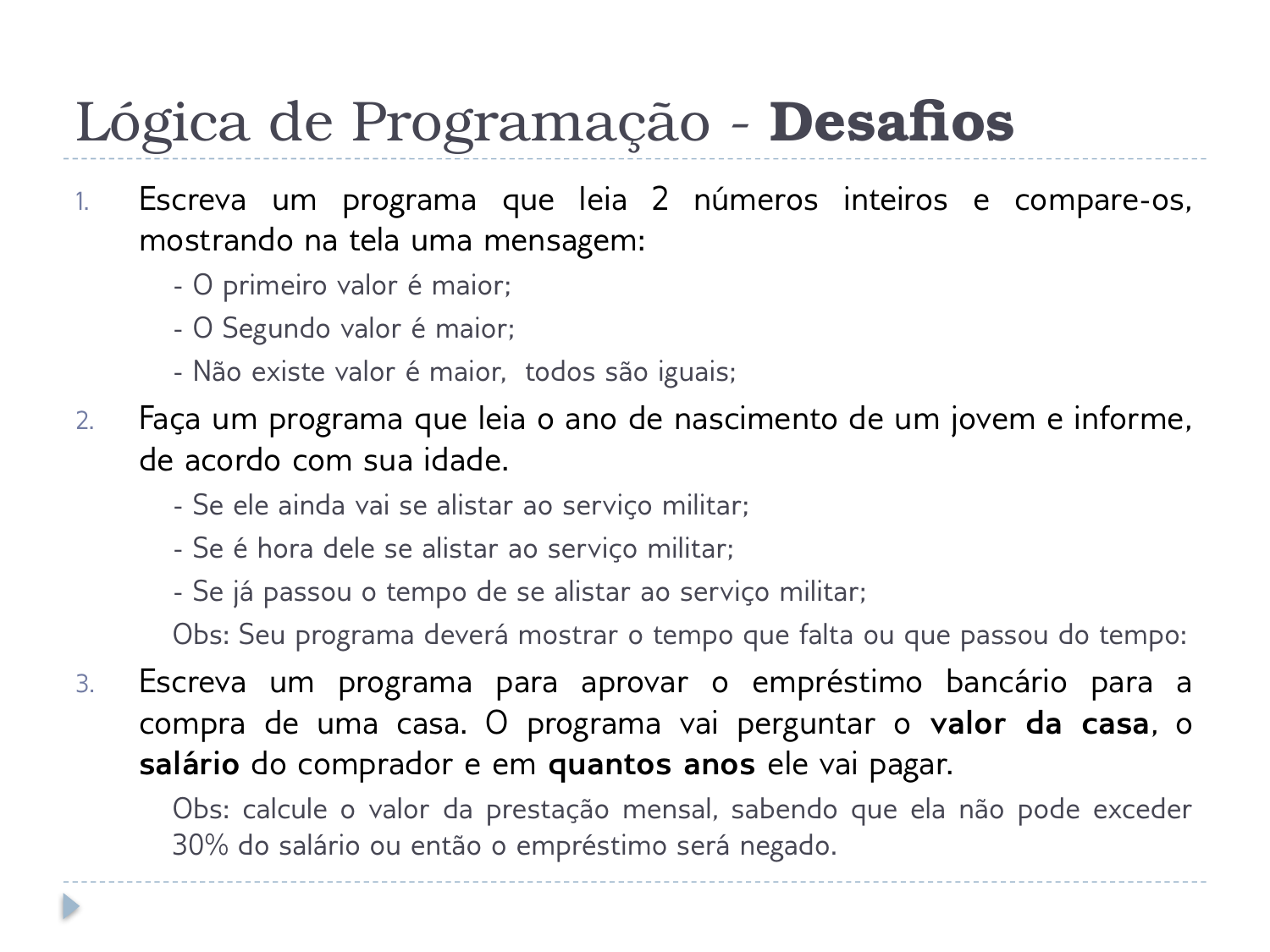

# Lógica de Programação - Desafios
Escreva um programa que leia 2 números inteiros e compare-os, mostrando na tela uma mensagem:
	- O primeiro valor é maior;
	- O Segundo valor é maior;
	- Não existe valor é maior,  todos são iguais;
Faça um programa que leia o ano de nascimento de um jovem e informe, de acordo com sua idade.
	- Se ele ainda vai se alistar ao serviço militar;
	- Se é hora dele se alistar ao serviço militar;
	- Se já passou o tempo de se alistar ao serviço militar;
	Obs: Seu programa deverá mostrar o tempo que falta ou que passou do tempo:
Escreva um programa para aprovar o empréstimo bancário para a compra de uma casa. O programa vai perguntar o valor da casa, o salário do comprador e em quantos anos ele vai pagar.
	Obs: calcule o valor da prestação mensal, sabendo que ela não pode exceder 30% do salário ou então o empréstimo será negado.